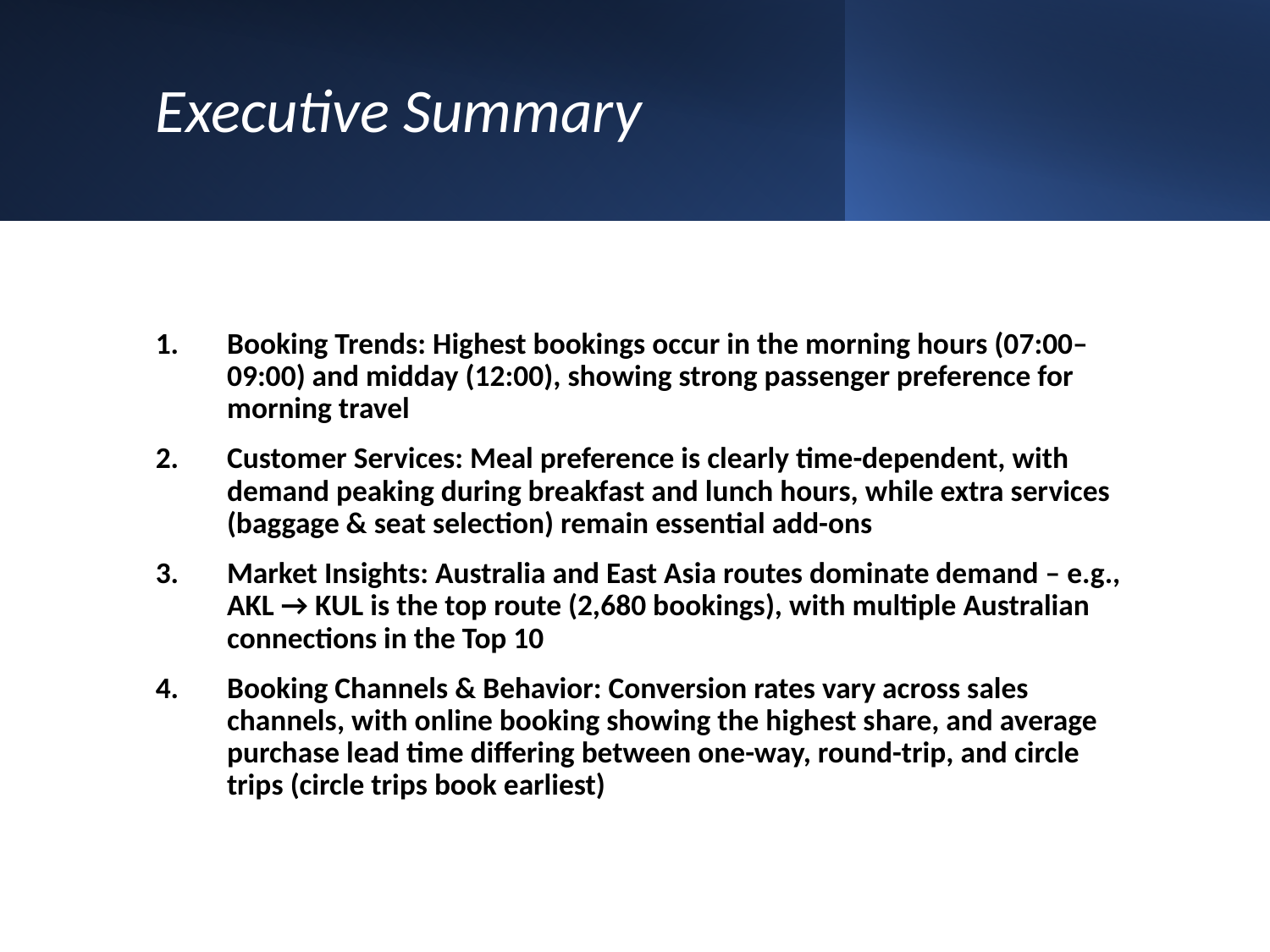

# Executive Summary
Booking Trends: Highest bookings occur in the morning hours (07:00–09:00) and midday (12:00), showing strong passenger preference for morning travel
Customer Services: Meal preference is clearly time-dependent, with demand peaking during breakfast and lunch hours, while extra services (baggage & seat selection) remain essential add-ons
Market Insights: Australia and East Asia routes dominate demand – e.g., AKL → KUL is the top route (2,680 bookings), with multiple Australian connections in the Top 10
Booking Channels & Behavior: Conversion rates vary across sales channels, with online booking showing the highest share, and average purchase lead time differing between one-way, round-trip, and circle trips (circle trips book earliest)